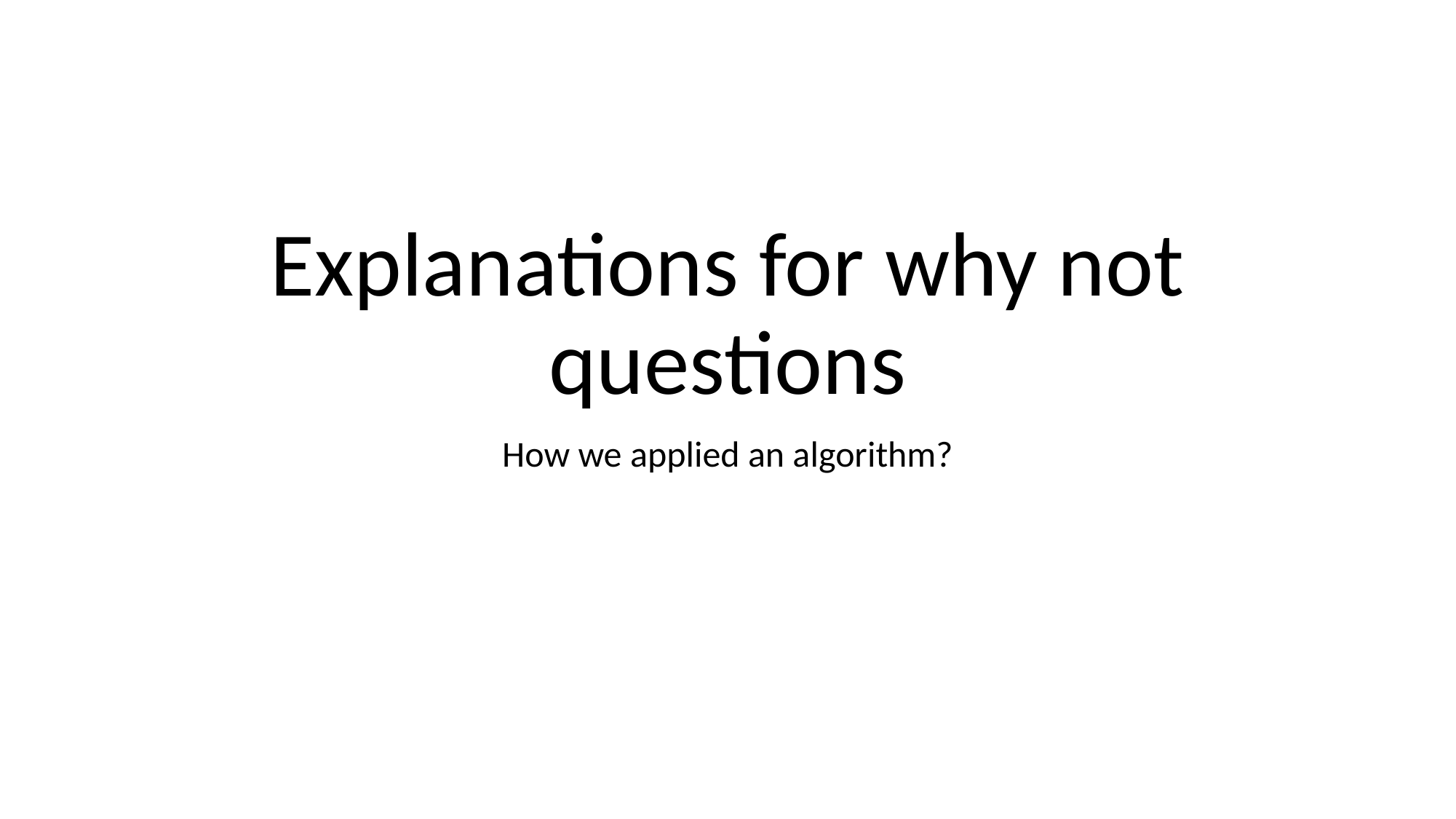

# Explanations for why not questions
How we applied an algorithm?